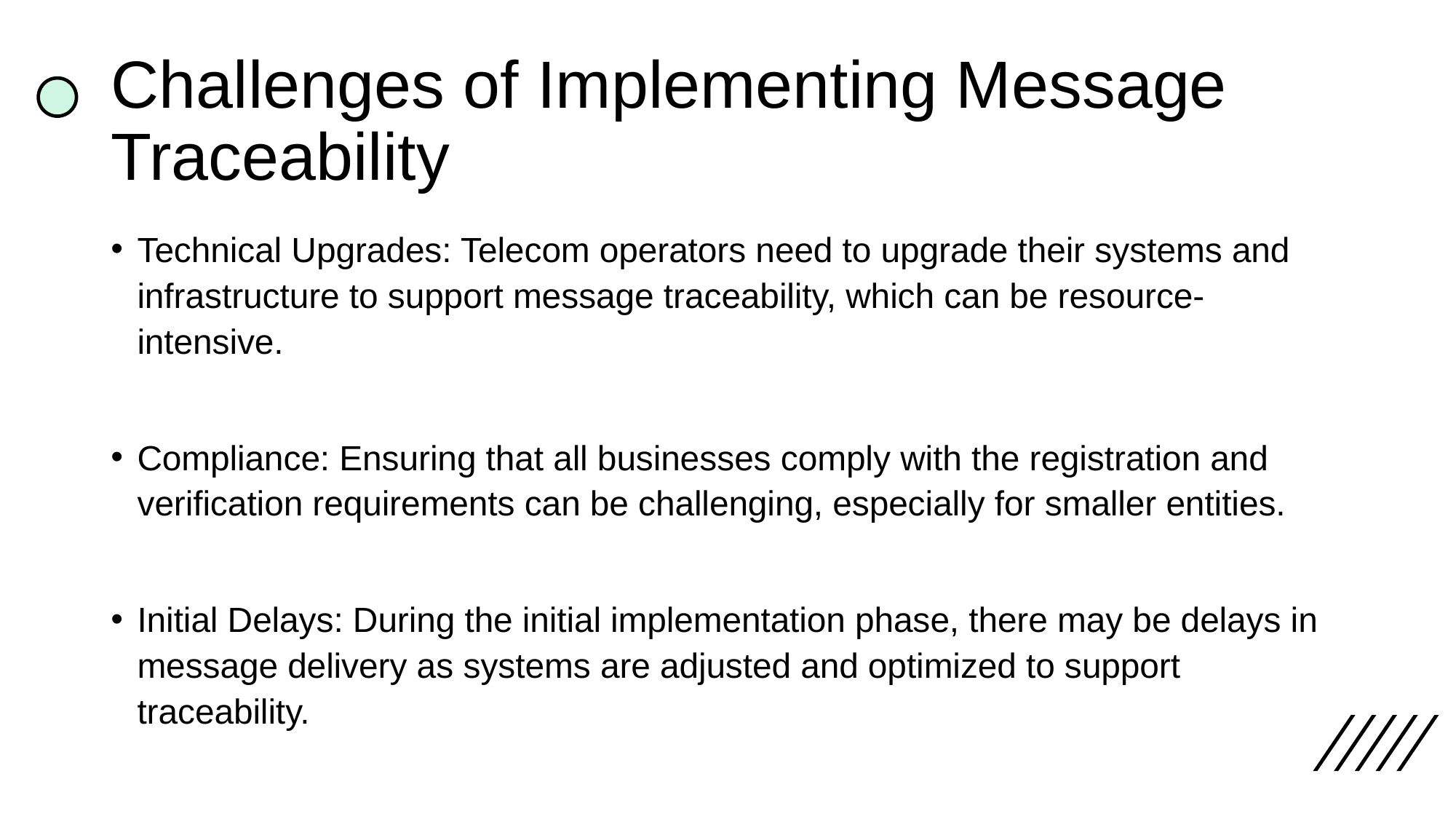

# Challenges of Implementing Message Traceability
Technical Upgrades: Telecom operators need to upgrade their systems and infrastructure to support message traceability, which can be resource-intensive.

Compliance: Ensuring that all businesses comply with the registration and verification requirements can be challenging, especially for smaller entities.

Initial Delays: During the initial implementation phase, there may be delays in message delivery as systems are adjusted and optimized to support traceability.